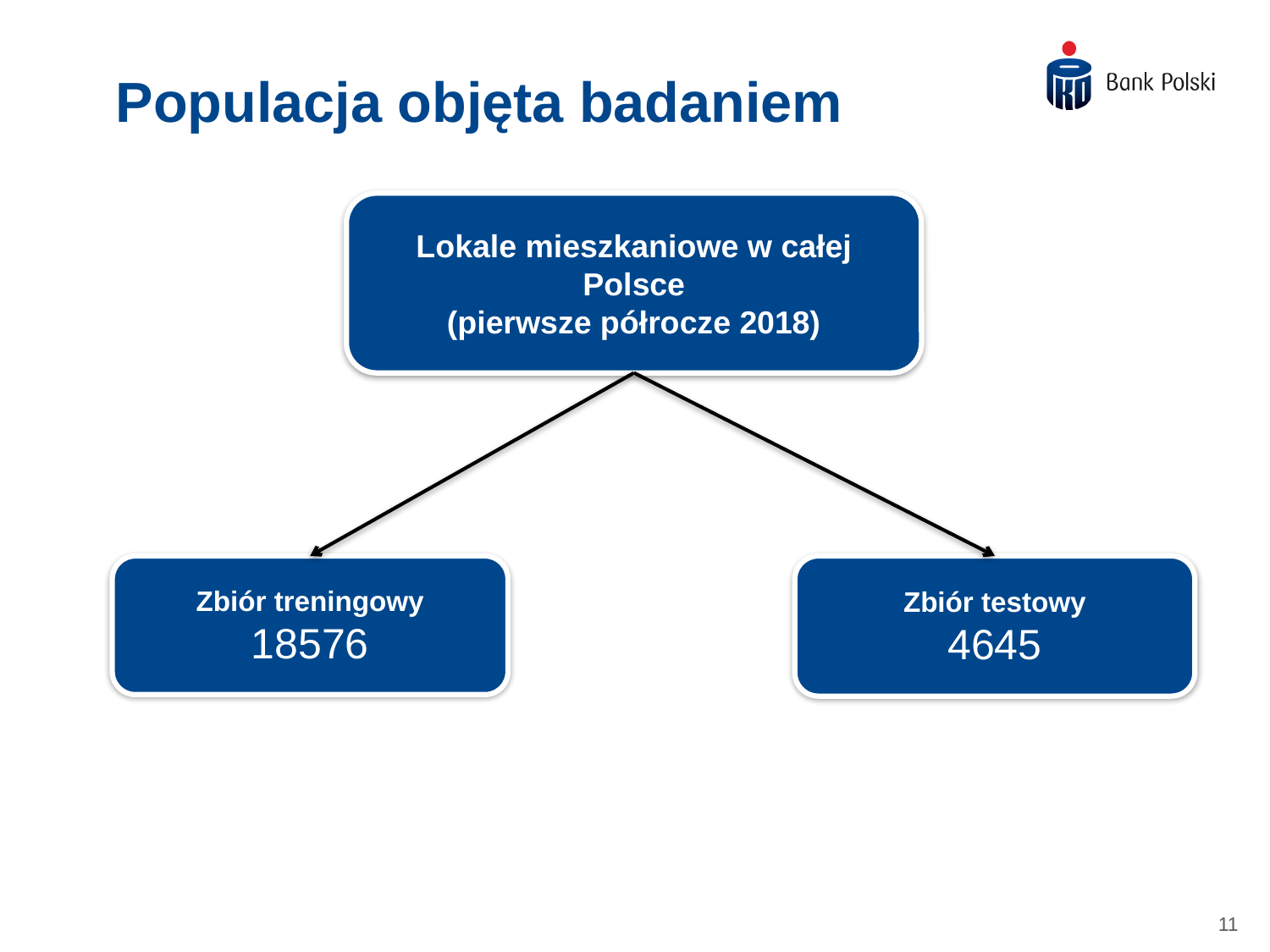

Populacja objęta badaniem
Lokale mieszkaniowe w całej Polsce
(pierwsze półrocze 2018)
Zbiór treningowy
18576
Zbiór testowy
4645